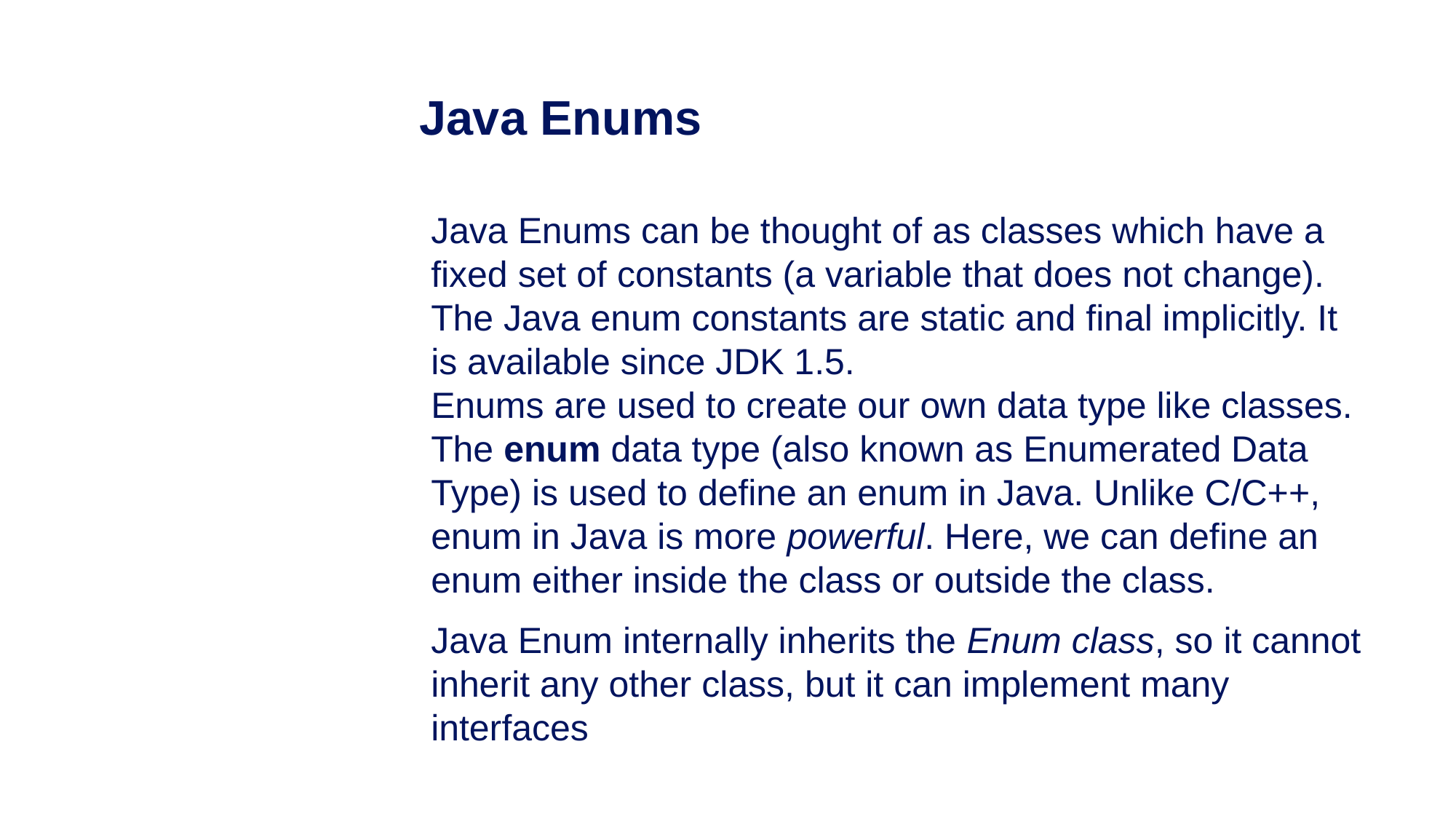

Java Enums
Java Enums can be thought of as classes which have a fixed set of constants (a variable that does not change). The Java enum constants are static and final implicitly. It is available since JDK 1.5.
Enums are used to create our own data type like classes. The enum data type (also known as Enumerated Data Type) is used to define an enum in Java. Unlike C/C++, enum in Java is more powerful. Here, we can define an enum either inside the class or outside the class.
Java Enum internally inherits the Enum class, so it cannot inherit any other class, but it can implement many interfaces